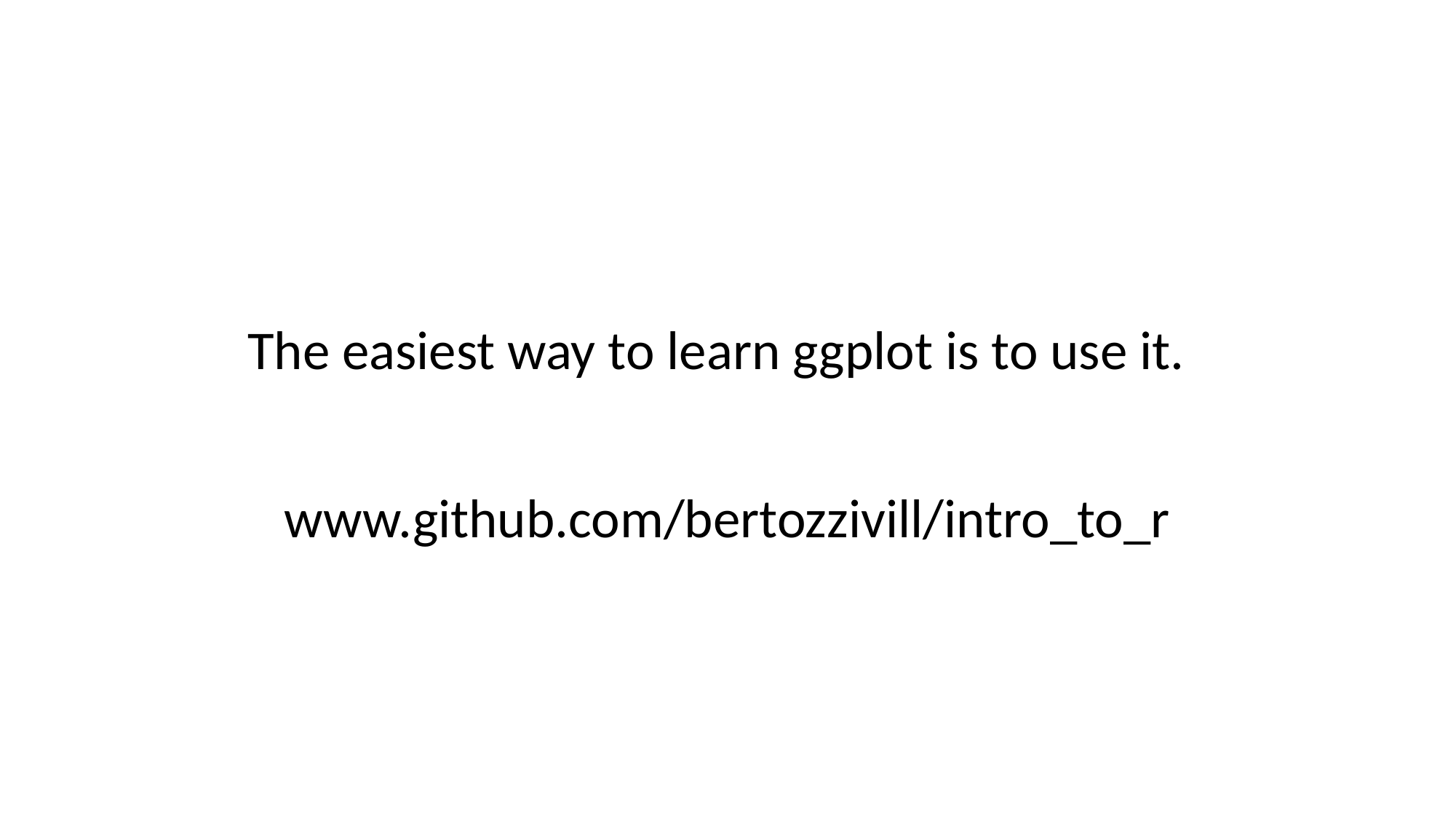

The easiest way to learn ggplot is to use it.
www.github.com/bertozzivill/intro_to_r